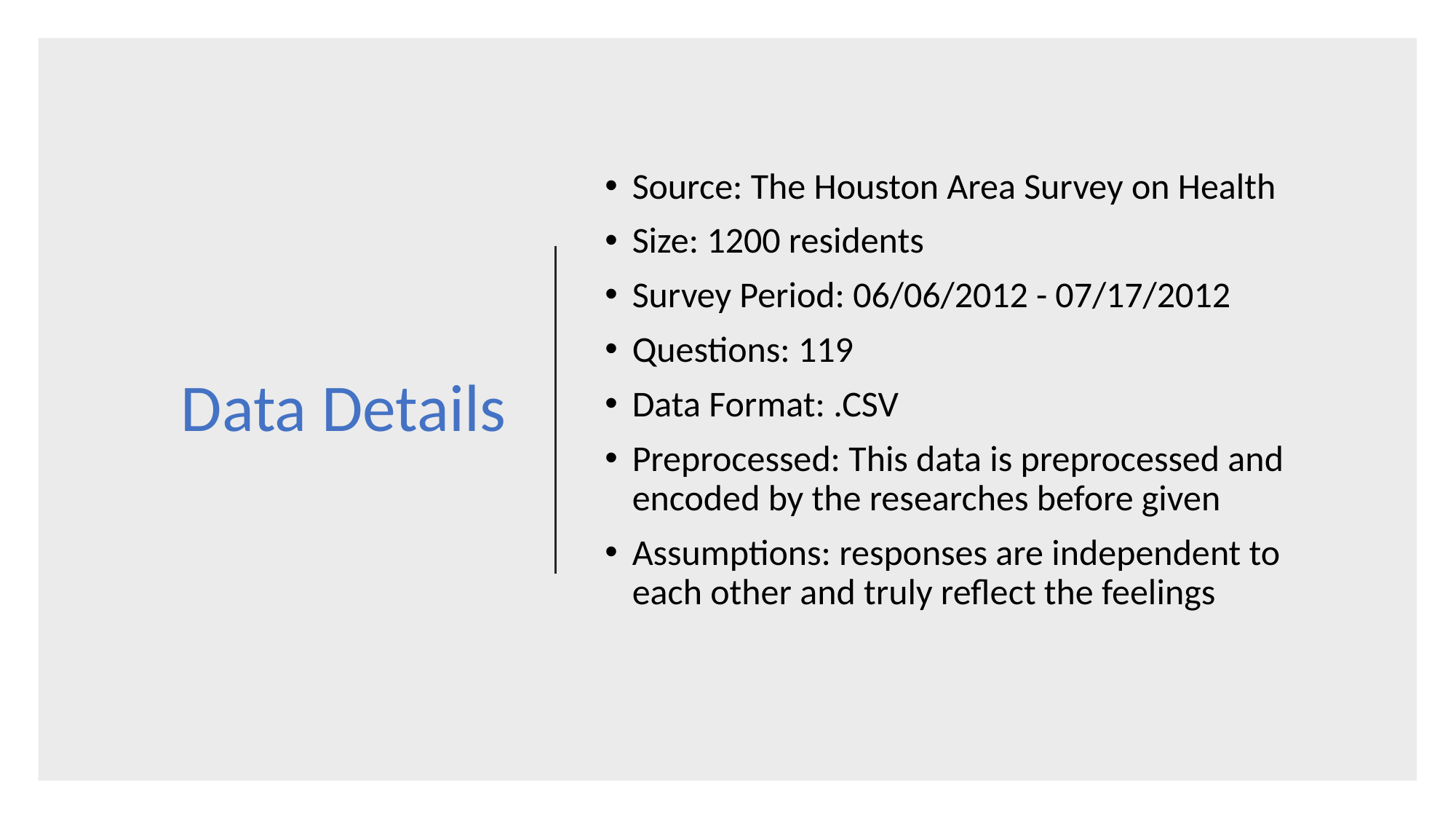

# Data Details
Source: The Houston Area Survey on Health
Size: 1200 residents
Survey Period: 06/06/2012 - 07/17/2012
Questions: 119
Data Format: .CSV
Preprocessed: This data is preprocessed and encoded by the researches before given
Assumptions: responses are independent to each other and truly reflect the feelings